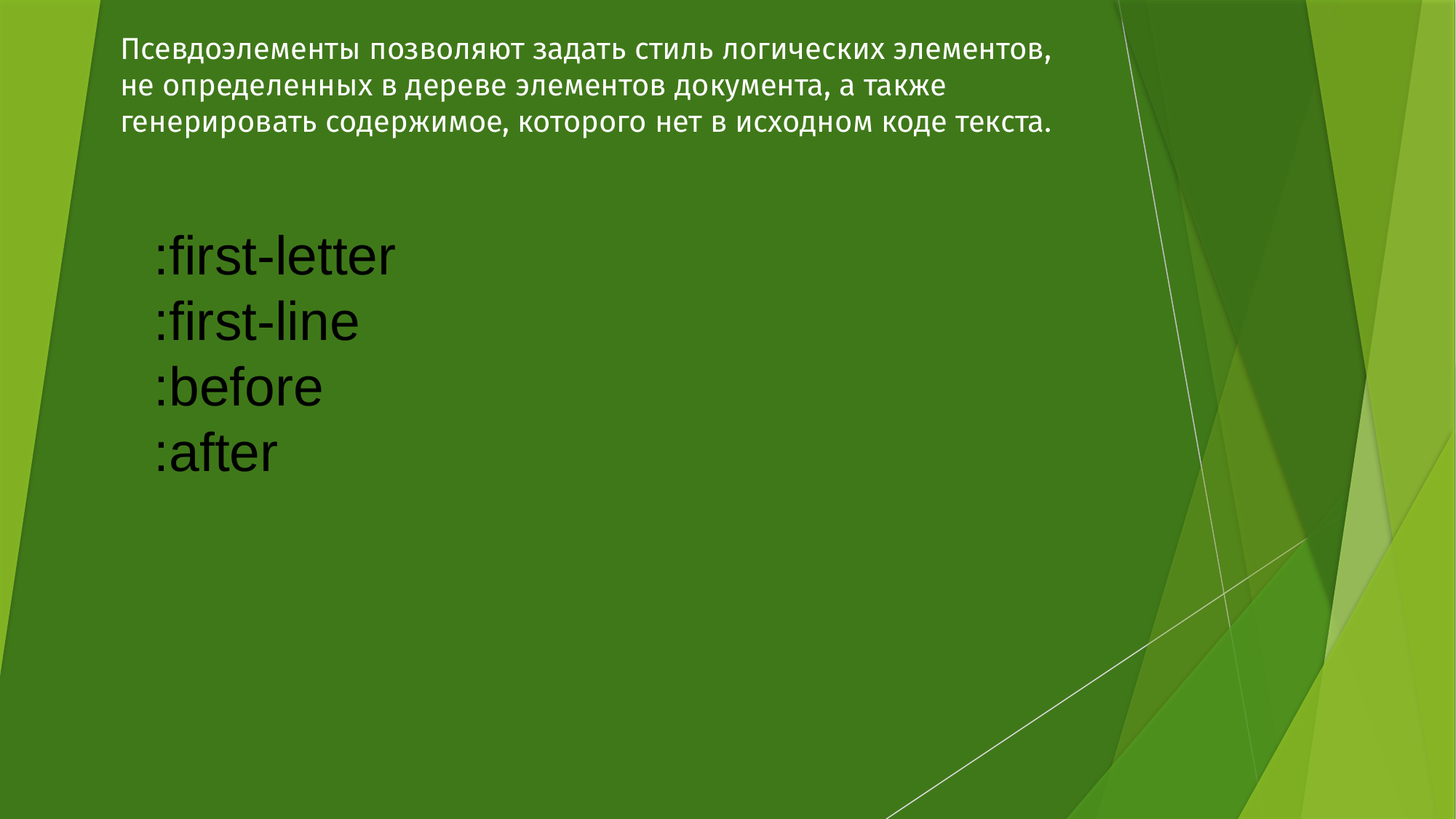

Псевдоэлементы позволяют задать стиль логических элементов, не определенных в дереве элементов документа, а также генерировать содержимое, которого нет в исходном коде текста.
:first-letter
:first-line
:before
:after